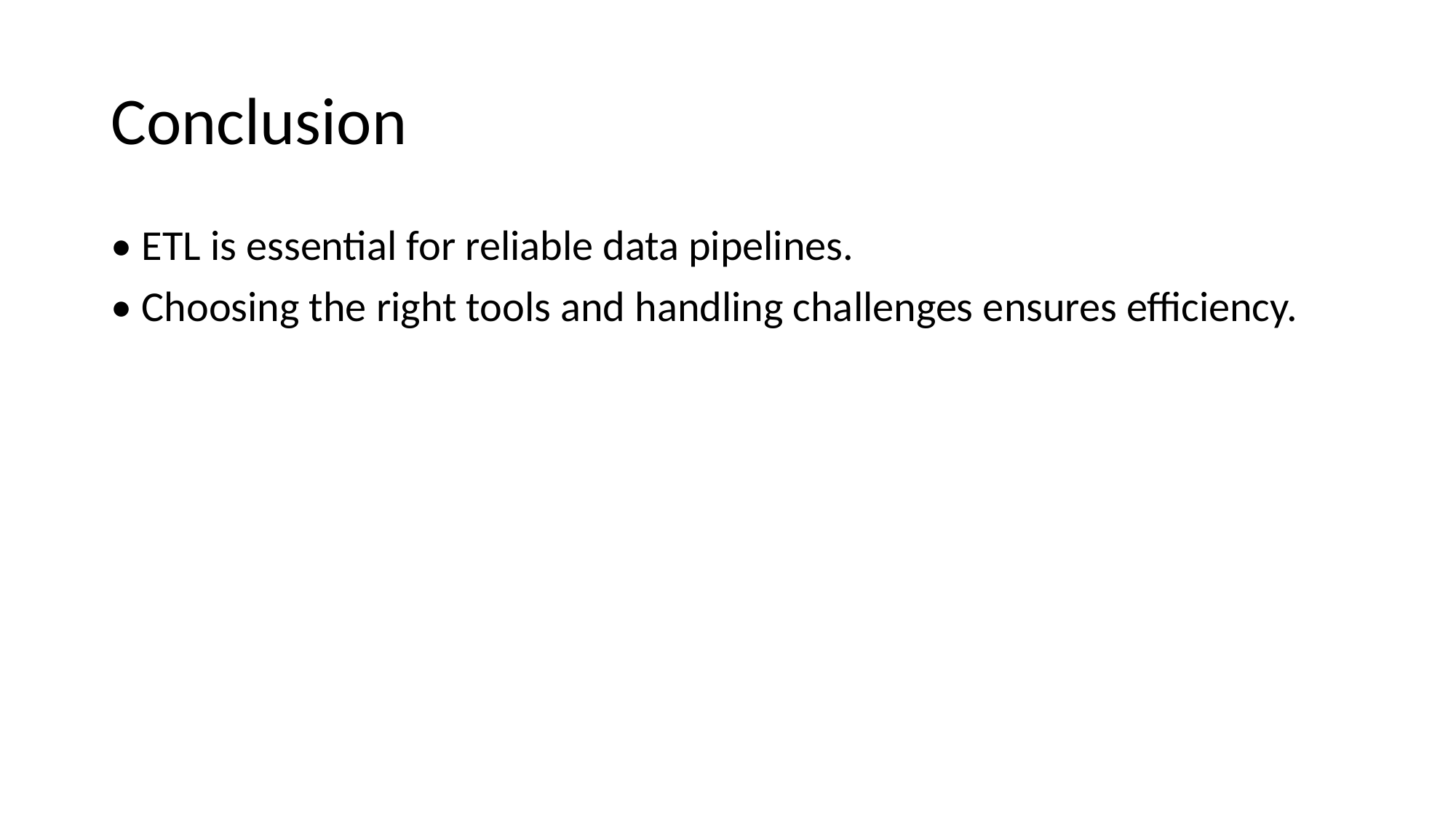

# Conclusion
• ETL is essential for reliable data pipelines.
• Choosing the right tools and handling challenges ensures efficiency.